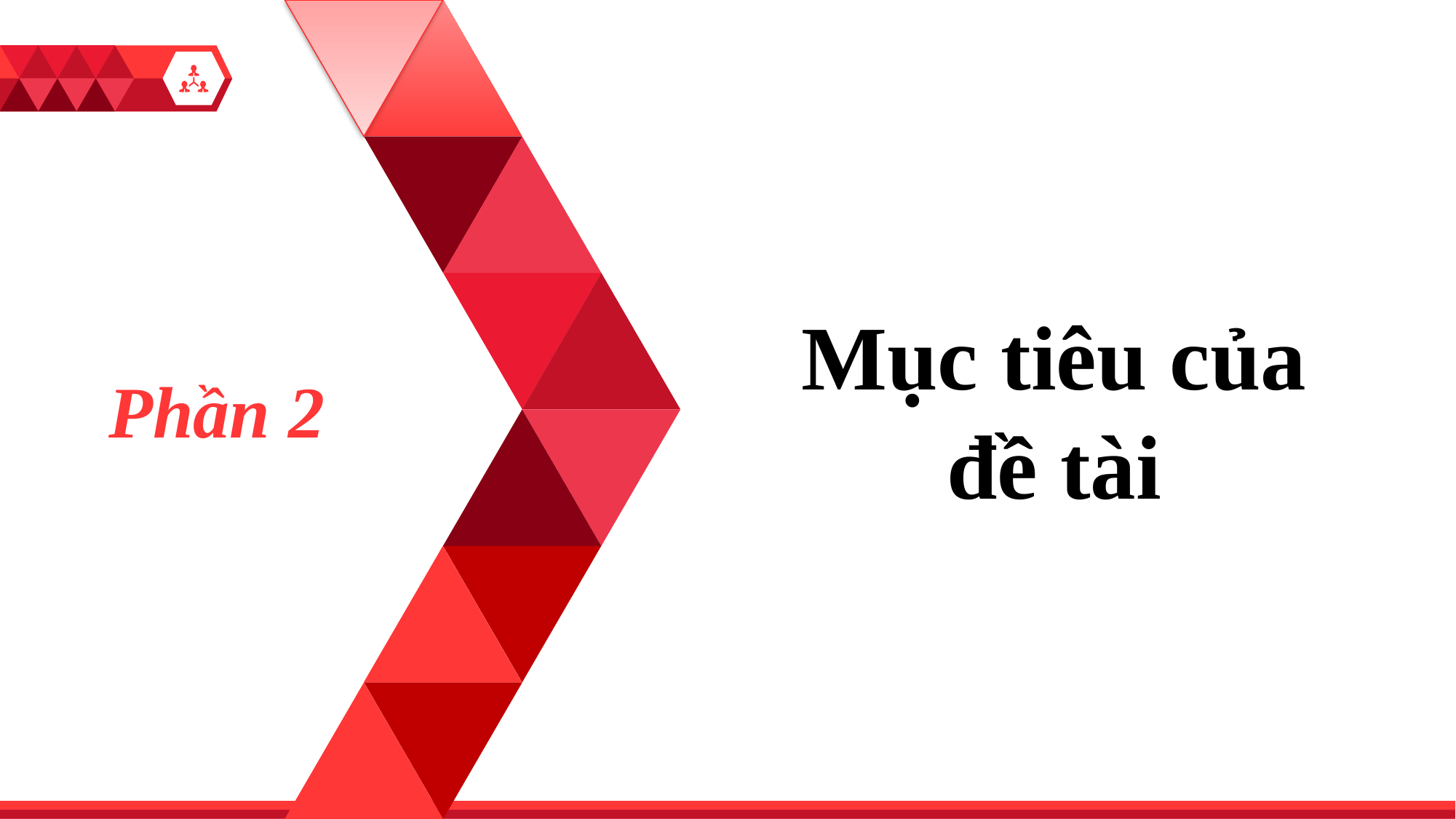

Mục tiêu của đề tài
1
Phần 2